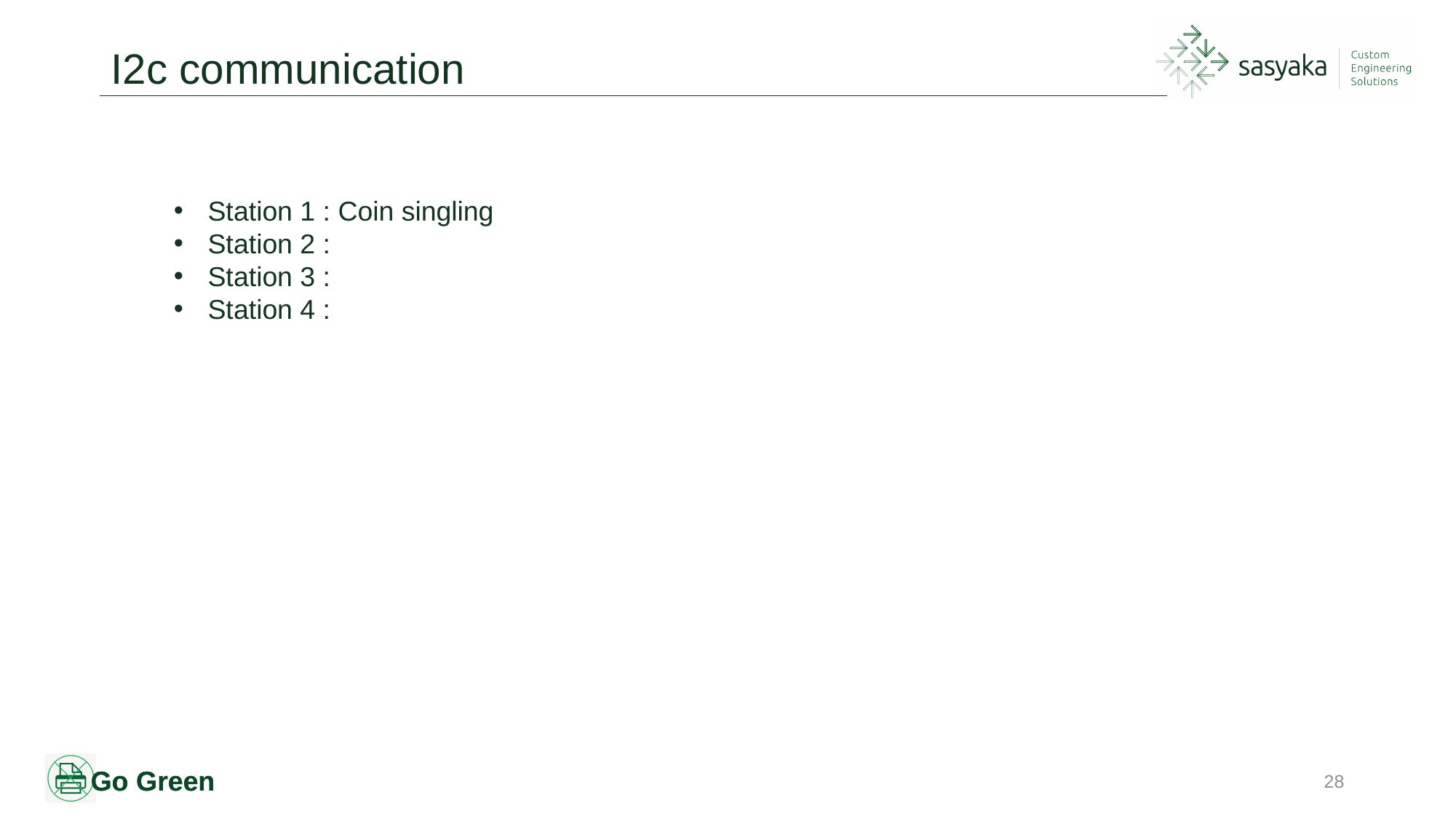

# I2c communication
Station 1 : Coin singling
Station 2 :
Station 3 :
Station 4 :

28